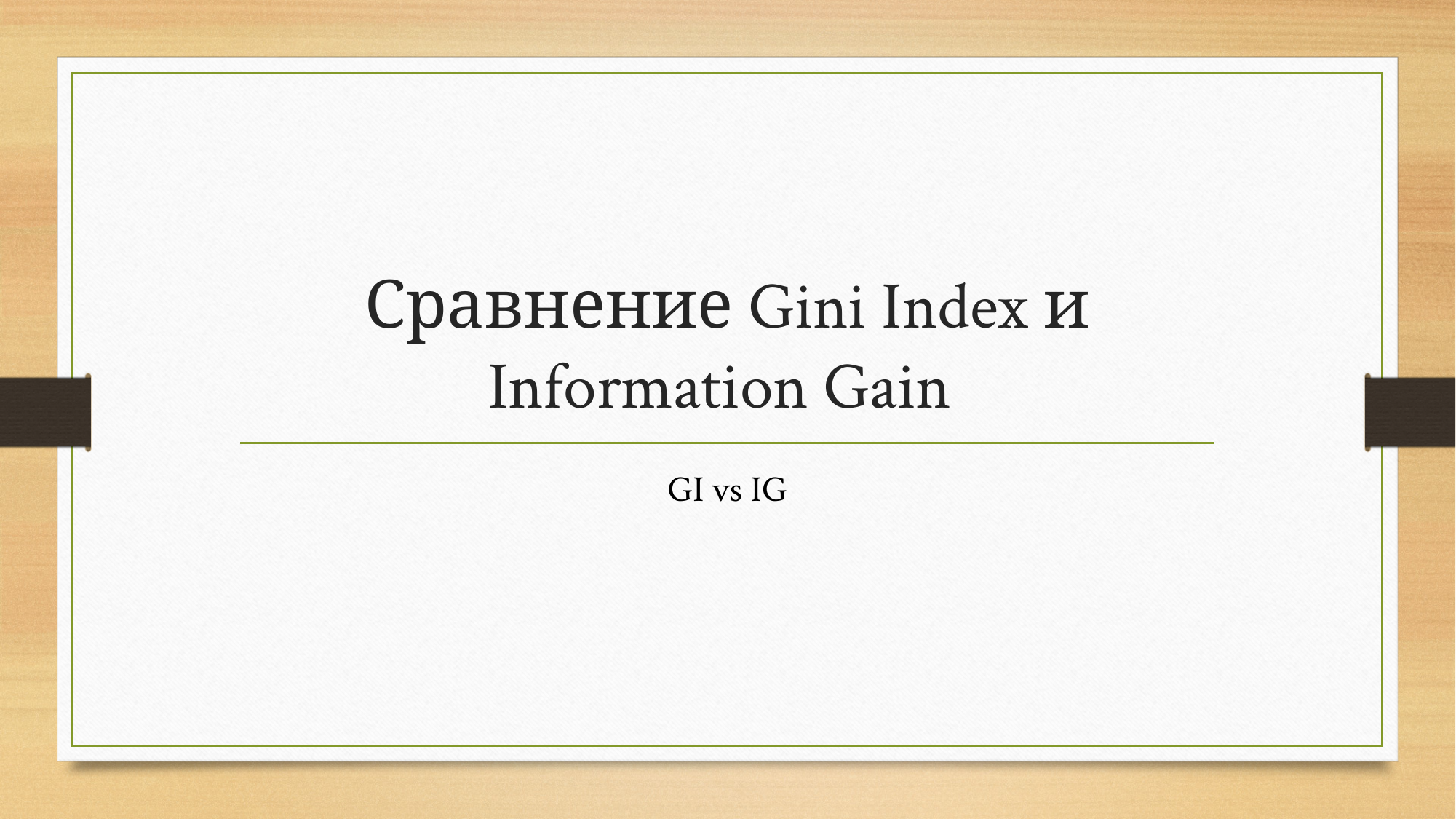

# Сравнение Gini Index и Information Gain
GI vs IG